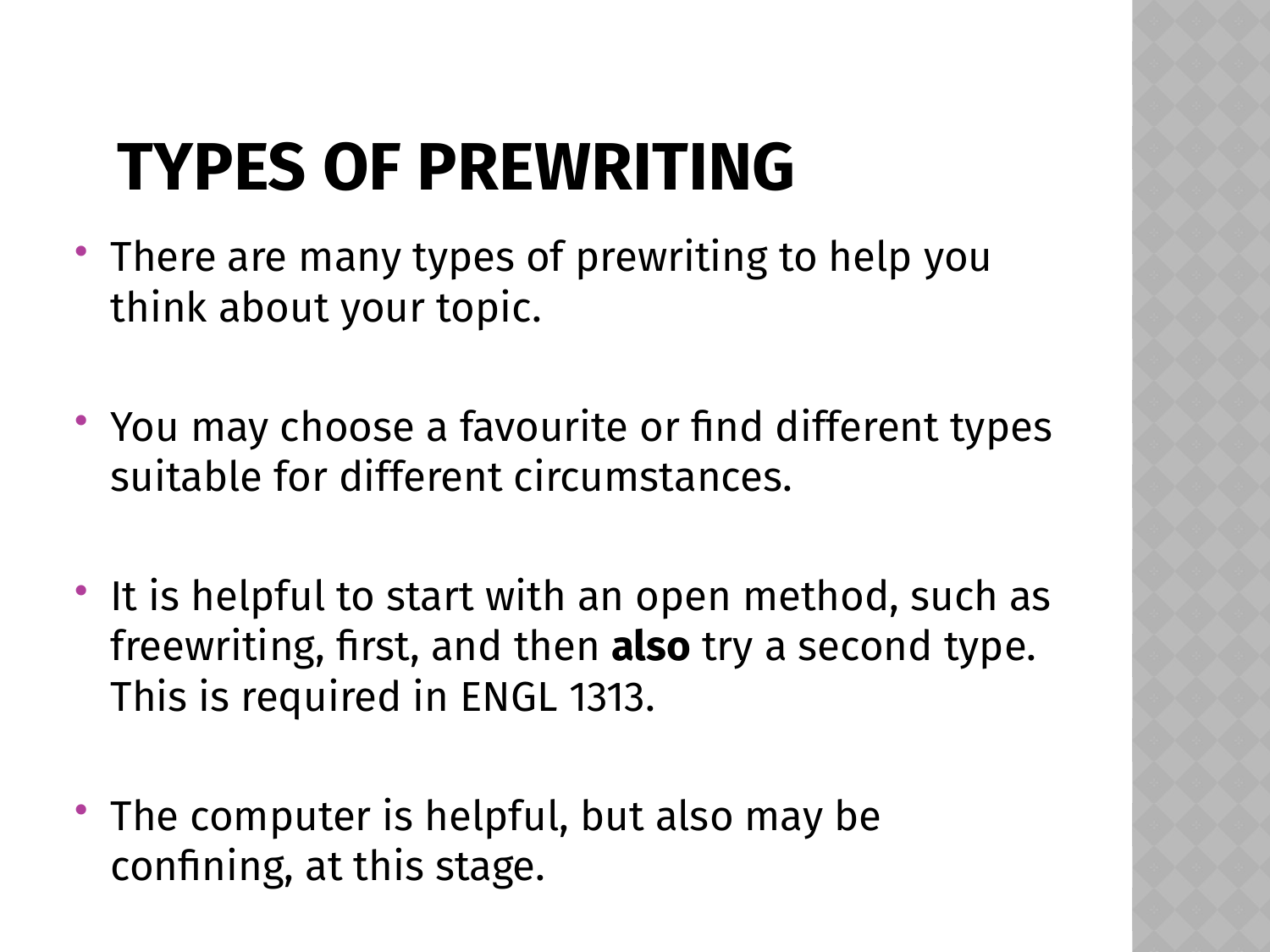

# Types of Prewriting
There are many types of prewriting to help you think about your topic.

You may choose a favourite or find different types suitable for different circumstances.

It is helpful to start with an open method, such as freewriting, first, and then also try a second type. This is required in ENGL 1313.

The computer is helpful, but also may be confining, at this stage.